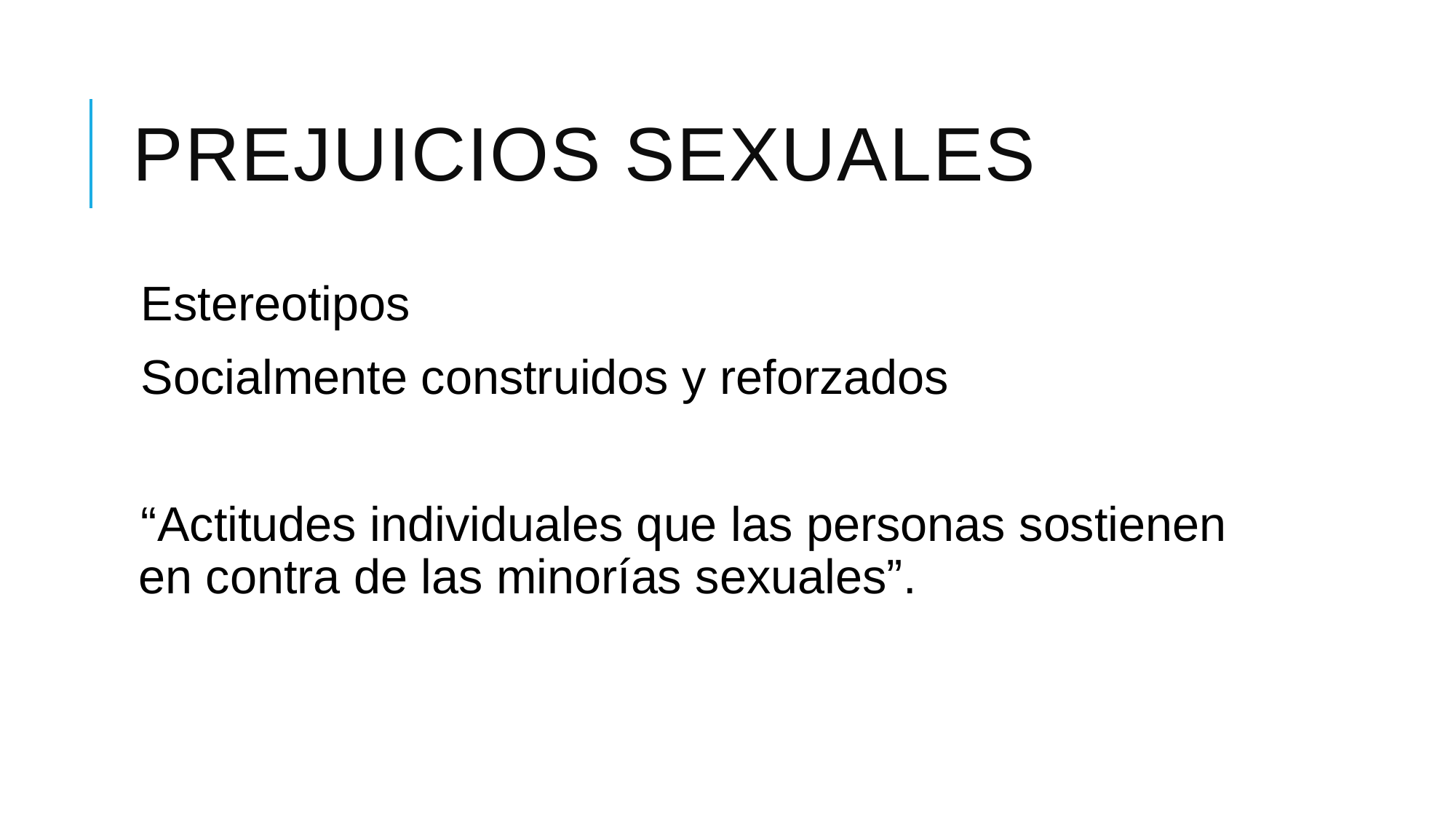

# Prejuicios sexuales
Estereotipos
Socialmente construidos y reforzados

“Actitudes individuales que las personas sostienen en contra de las minorías sexuales”.